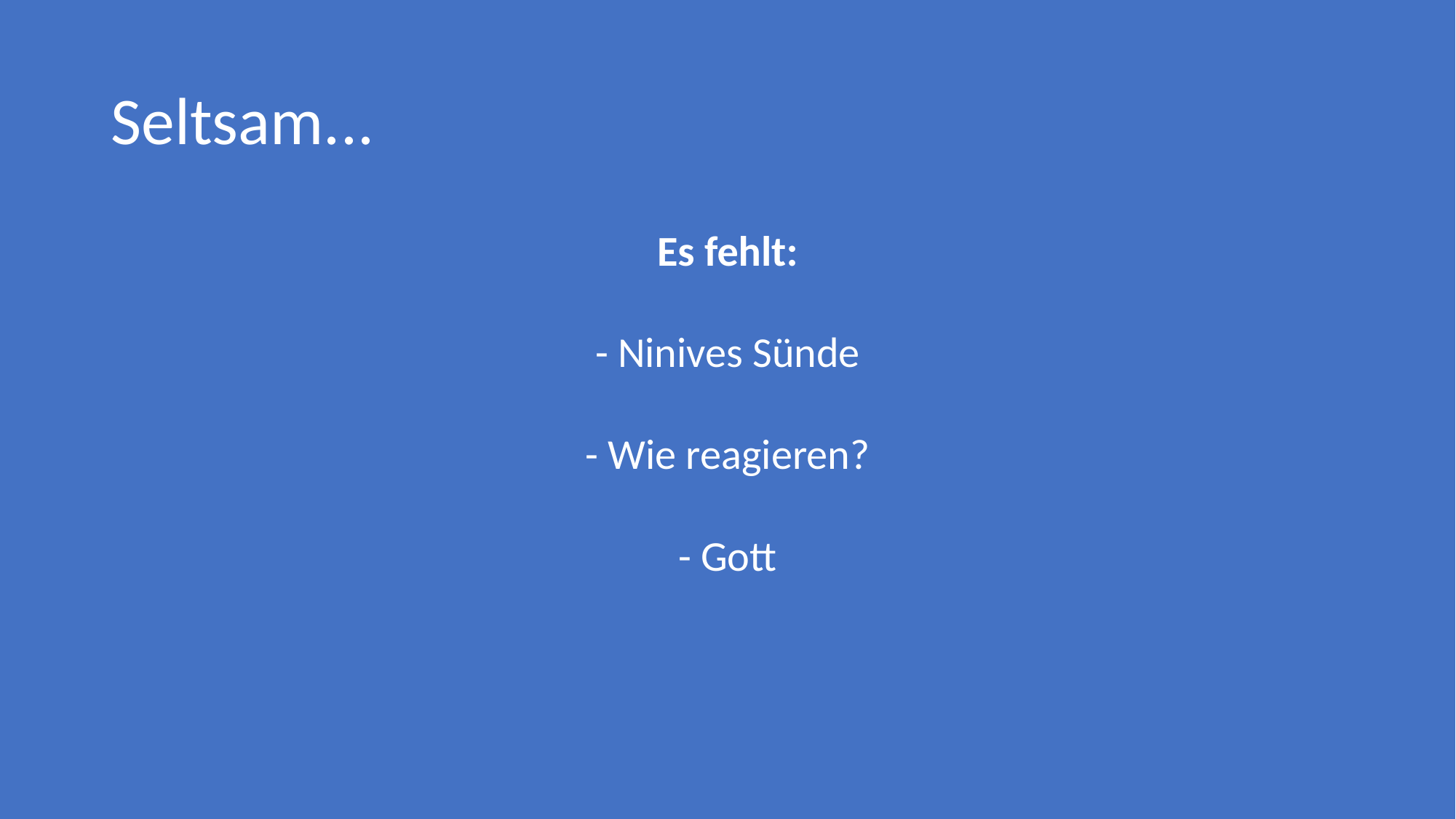

# Seltsam...
Es fehlt:

- Ninives Sünde

- Wie reagieren?

- Gott